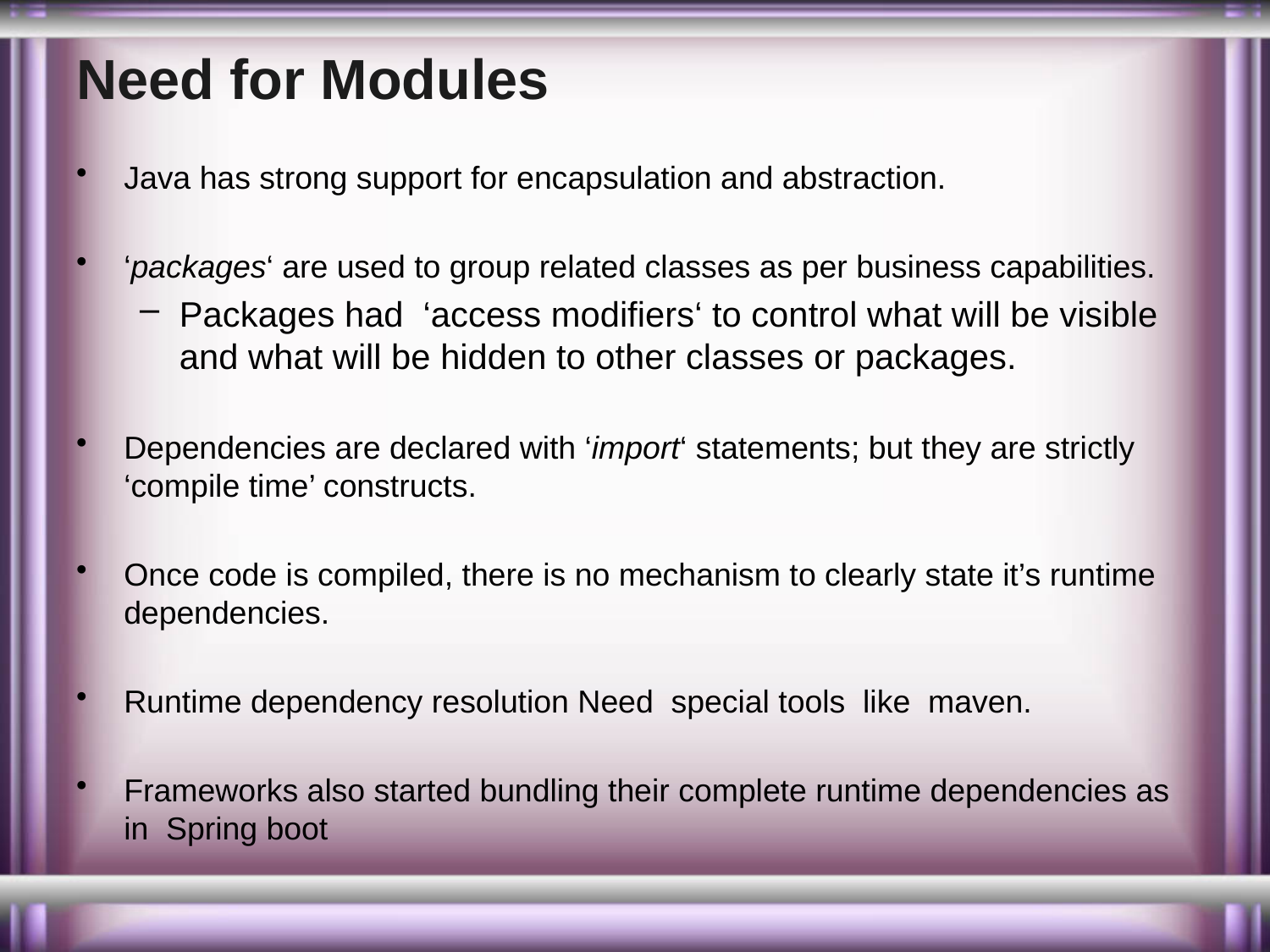

# Need for Modules
Java has strong support for encapsulation and abstraction.

‘packages‘ are used to group related classes as per business capabilities.
Packages had  ‘access modifiers‘ to control what will be visible and what will be hidden to other classes or packages.

Dependencies are declared with ‘import‘ statements; but they are strictly ‘compile time’ constructs.

Once code is compiled, there is no mechanism to clearly state it’s runtime dependencies.

Runtime dependency resolution Need  special tools  like  maven.

Frameworks also started bundling their complete runtime dependencies as in  Spring boot